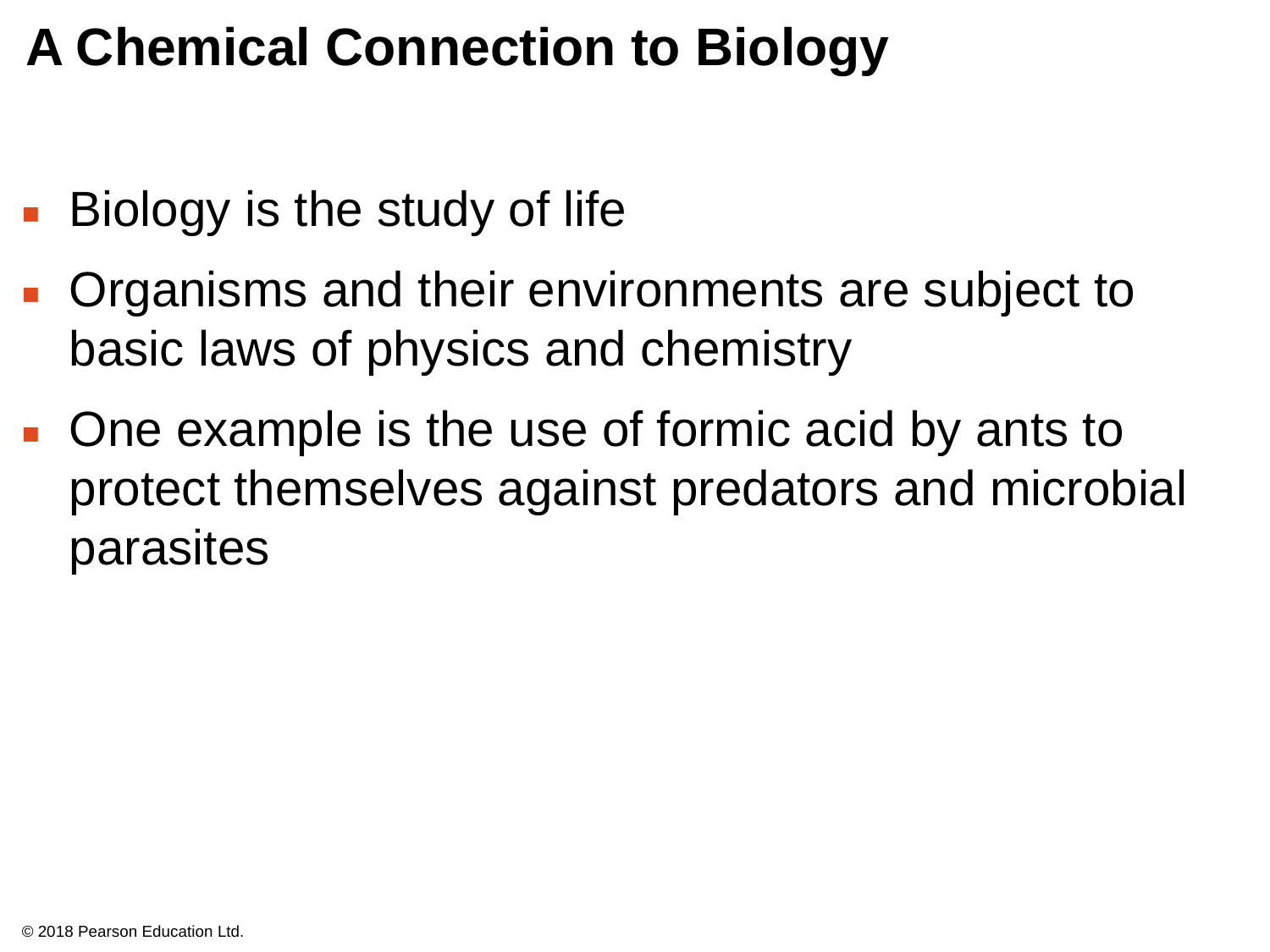

# A Chemical Connection to Biology
Biology is the study of life
Organisms and their environments are subject to basic laws of physics and chemistry
One example is the use of formic acid by ants to protect themselves against predators and microbial parasites
© 2018 Pearson Education Ltd.